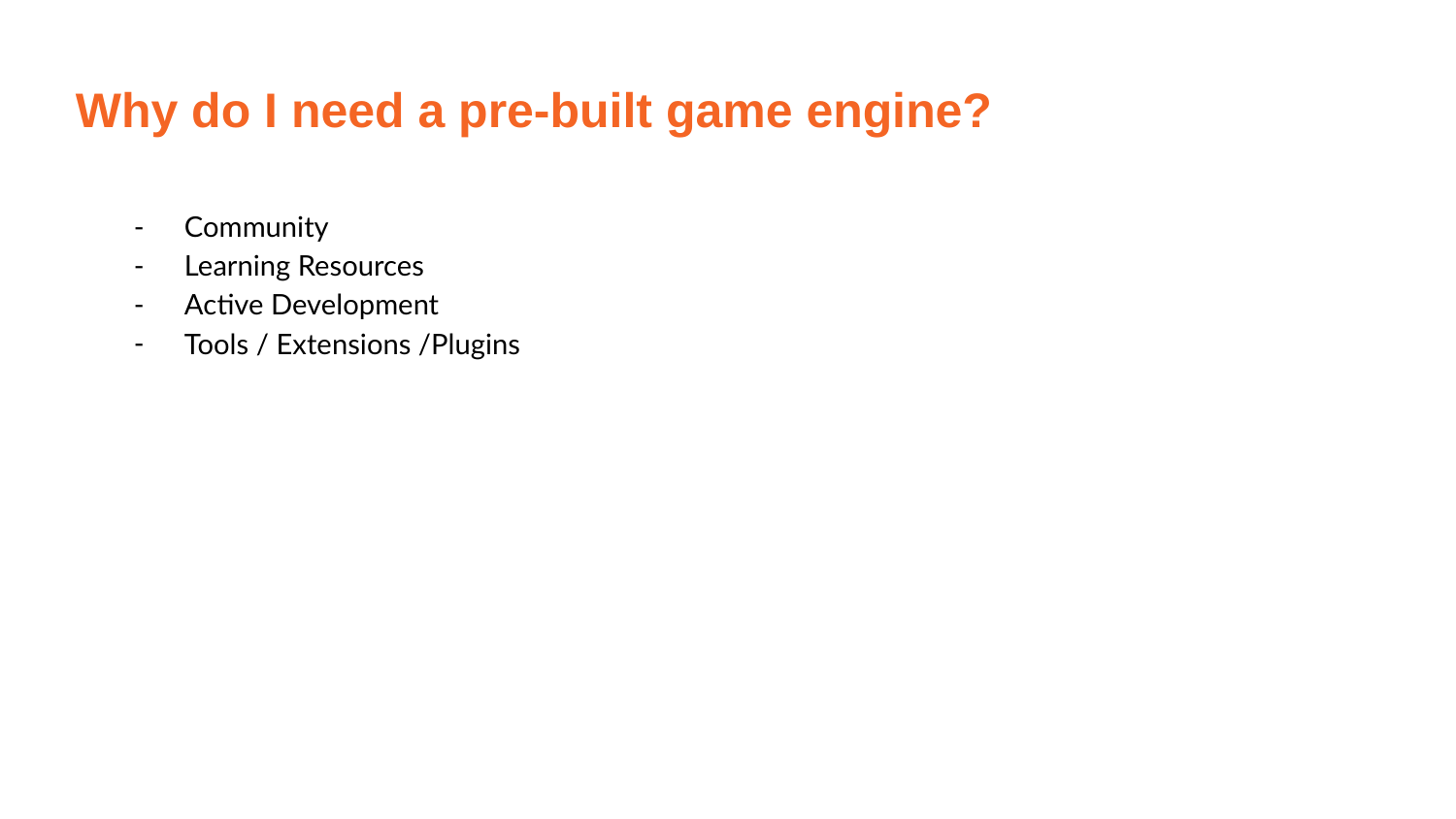

Why do I need a pre-built game engine?
Community
Learning Resources
Active Development
Tools / Extensions /Plugins